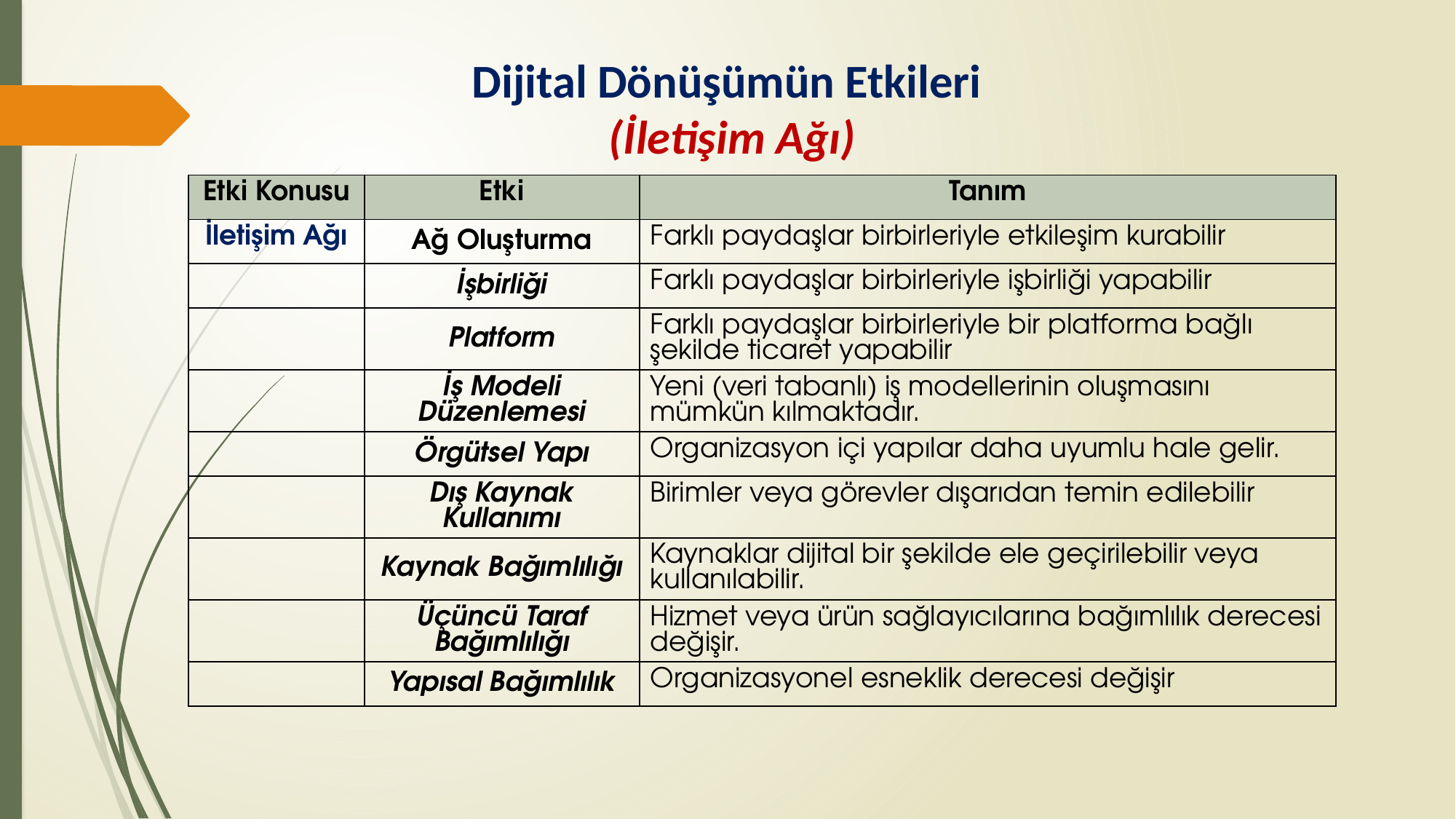

# Dijital Dönüşümün Etkileri (İletişim Ağı)
| Etki Konusu | Etki | Tanım |
| --- | --- | --- |
| İletişim Ağı | Ağ Oluşturma | Farklı paydaşlar birbirleriyle etkileşim kurabilir |
|  | İşbirliği | Farklı paydaşlar birbirleriyle işbirliği yapabilir |
|  | Platform | Farklı paydaşlar birbirleriyle bir platforma bağlı şekilde ticaret yapabilir |
|  | İş Modeli Düzenlemesi | Yeni (veri tabanlı) iş modellerinin oluşmasını mümkün kılmaktadır. |
|  | Örgütsel Yapı | Organizasyon içi yapılar daha uyumlu hale gelir. |
|  | Dış Kaynak Kullanımı | Birimler veya görevler dışarıdan temin edilebilir |
|  | Kaynak Bağımlılığı | Kaynaklar dijital bir şekilde ele geçirilebilir veya kullanılabilir. |
|  | Üçüncü Taraf Bağımlılığı | Hizmet veya ürün sağlayıcılarına bağımlılık derecesi değişir. |
|  | Yapısal Bağımlılık | Organizasyonel esneklik derecesi değişir |